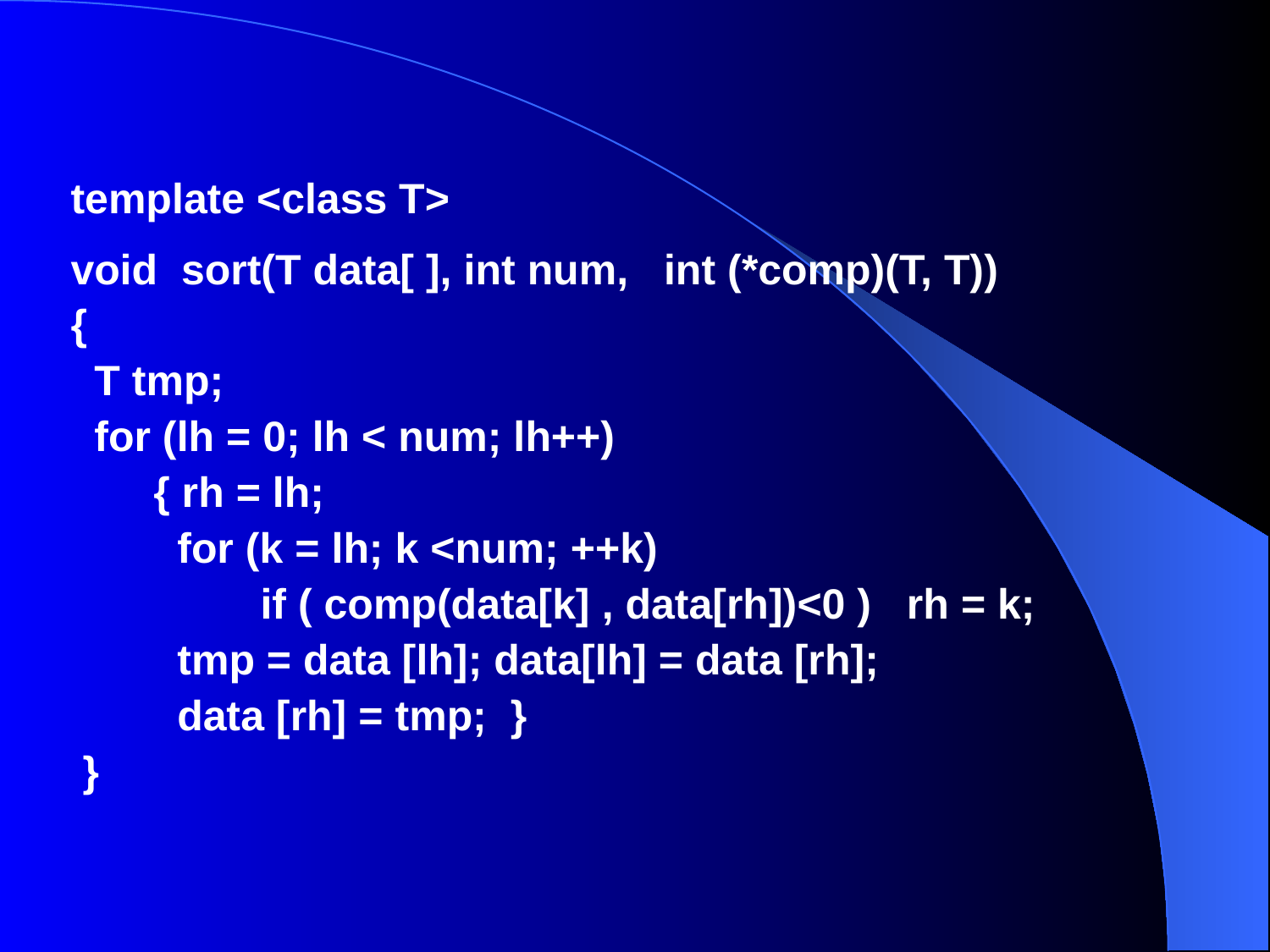

template <class T>
void  sort(T data[ ], int num,   int (*comp)(T, T))
{
  T tmp;
  for (lh = 0; lh < num; lh++)
       { rh = lh;
         for (k = lh; k <num; ++k)
                if ( comp(data[k] , data[rh])<0 )   rh = k;
         tmp = data [lh]; data[lh] = data [rh];
         data [rh] = tmp;  }
 }